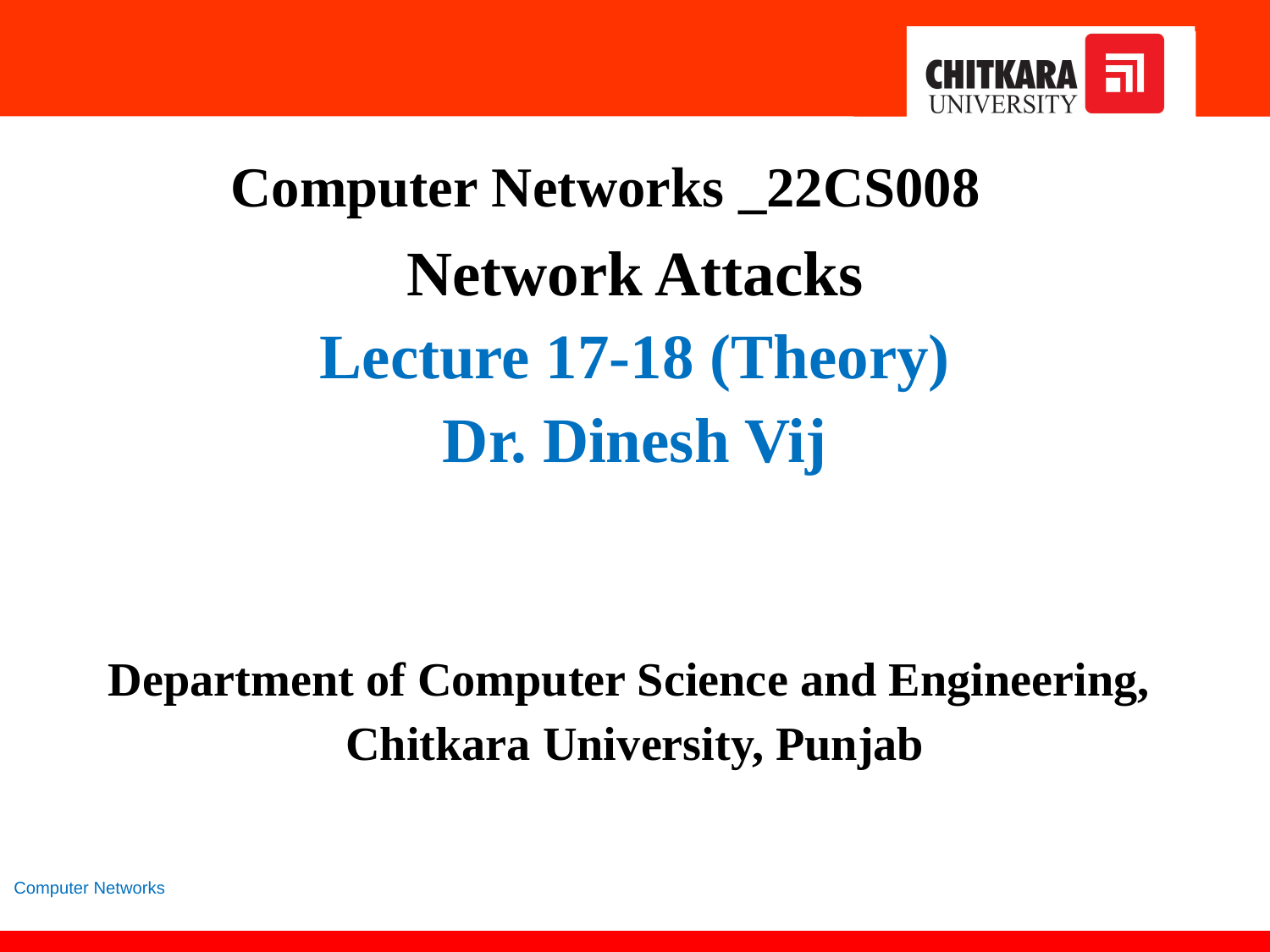

Network Attacks
Lecture 17-18 (Theory)
Dr. Dinesh Vij

Department of Computer Science and Engineering,
Chitkara University, Punjab

Computer Networks _22CS008
Computer Networks